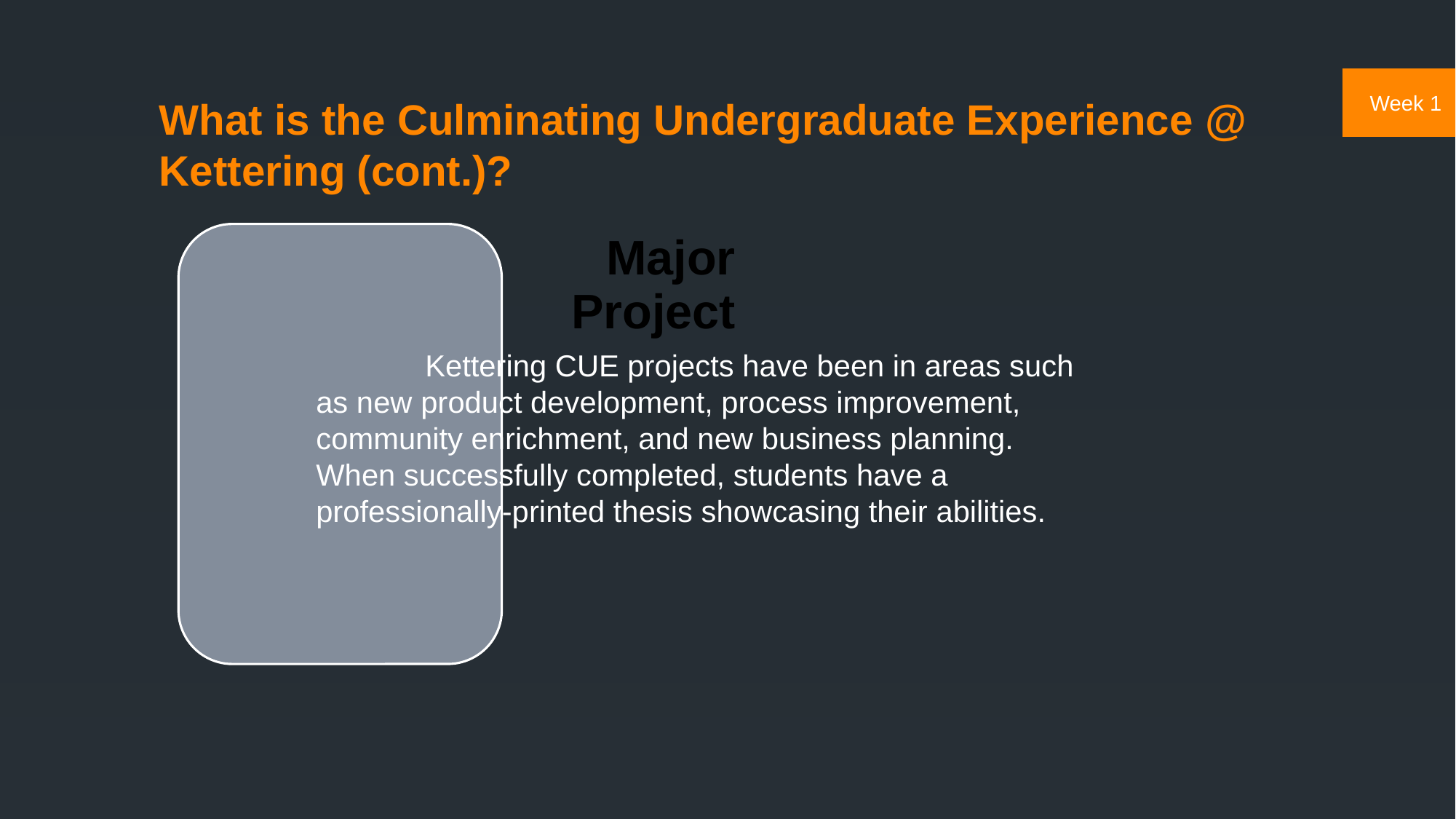

# What is the Culminating Undergraduate Experience @ Kettering (cont.)?
Major Project
 
	Kettering CUE projects have been in areas such as new product development, process improvement, community enrichment, and new business planning.  When successfully completed, students have a professionally-printed thesis showcasing their abilities.